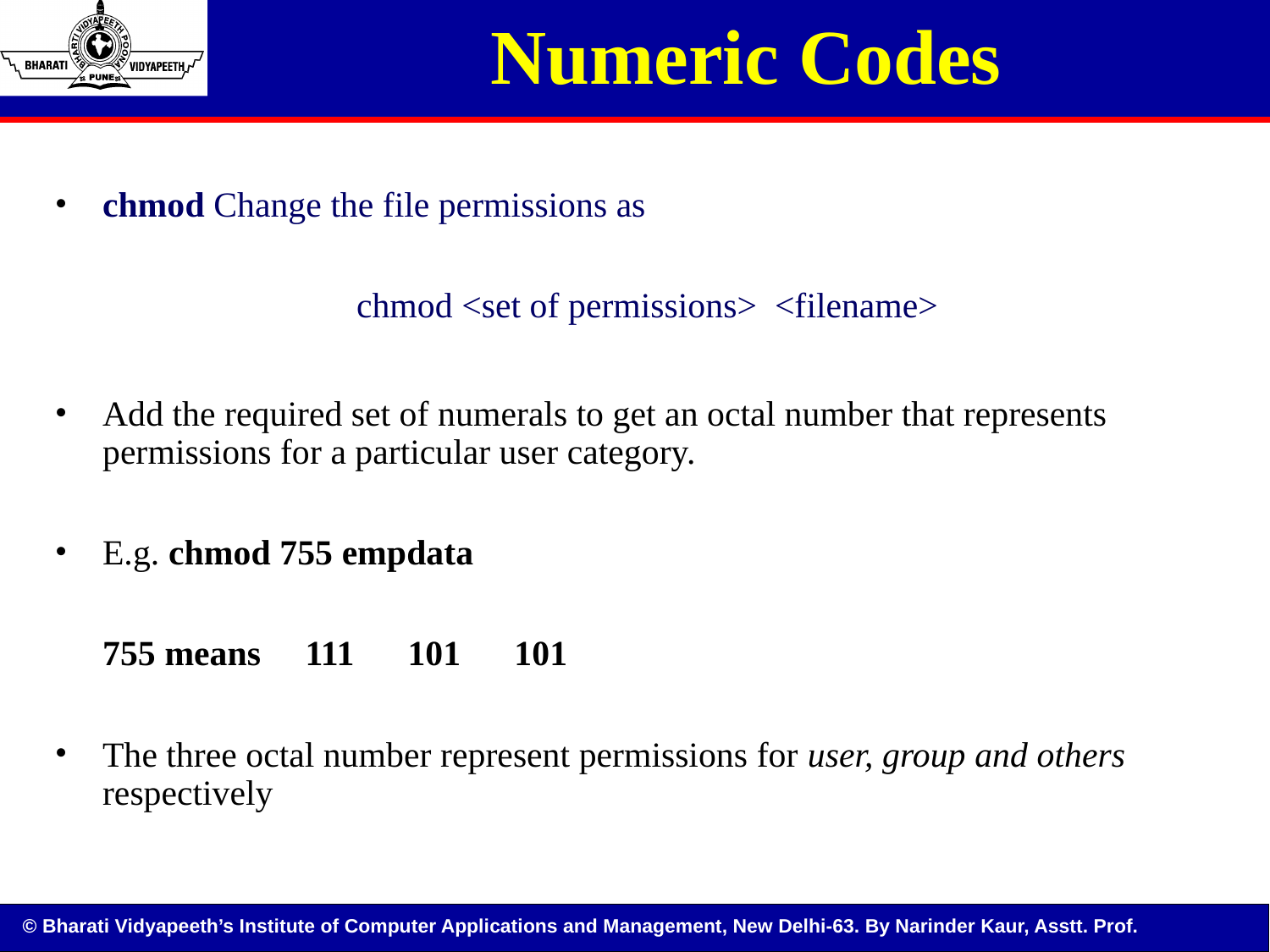

# Numeric Codes
chmod Change the file permissions as

			chmod <set of permissions>  <filename>

Add the required set of numerals to get an octal number that represents permissions for a particular user category.

E.g. chmod 755 empdata

	755 means     111      101      101

The three octal number represent permissions for user, group and others respectively